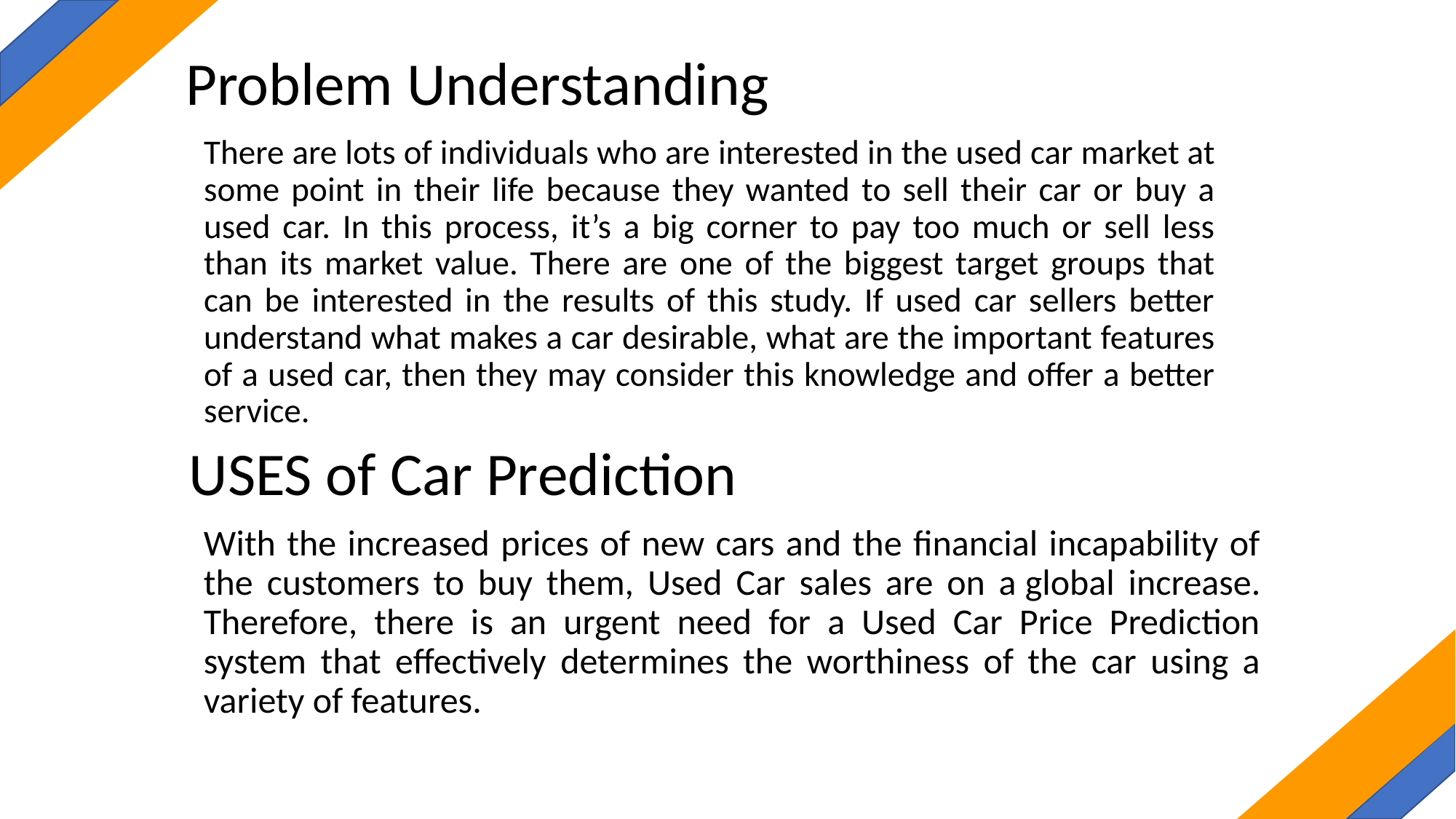

# Problem Understanding
There are lots of individuals who are interested in the used car market at some point in their life because they wanted to sell their car or buy a used car. In this process, it’s a big corner to pay too much or sell less than its market value. There are one of the biggest target groups that can be interested in the results of this study. If used car sellers better understand what makes a car desirable, what are the important features of a used car, then they may consider this knowledge and offer a better service.
USES of Car Prediction
With the increased prices of new cars and the financial incapability of the customers to buy them, Used Car sales are on a global increase. Therefore, there is an urgent need for a Used Car Price Prediction system that effectively determines the worthiness of the car using a variety of features.